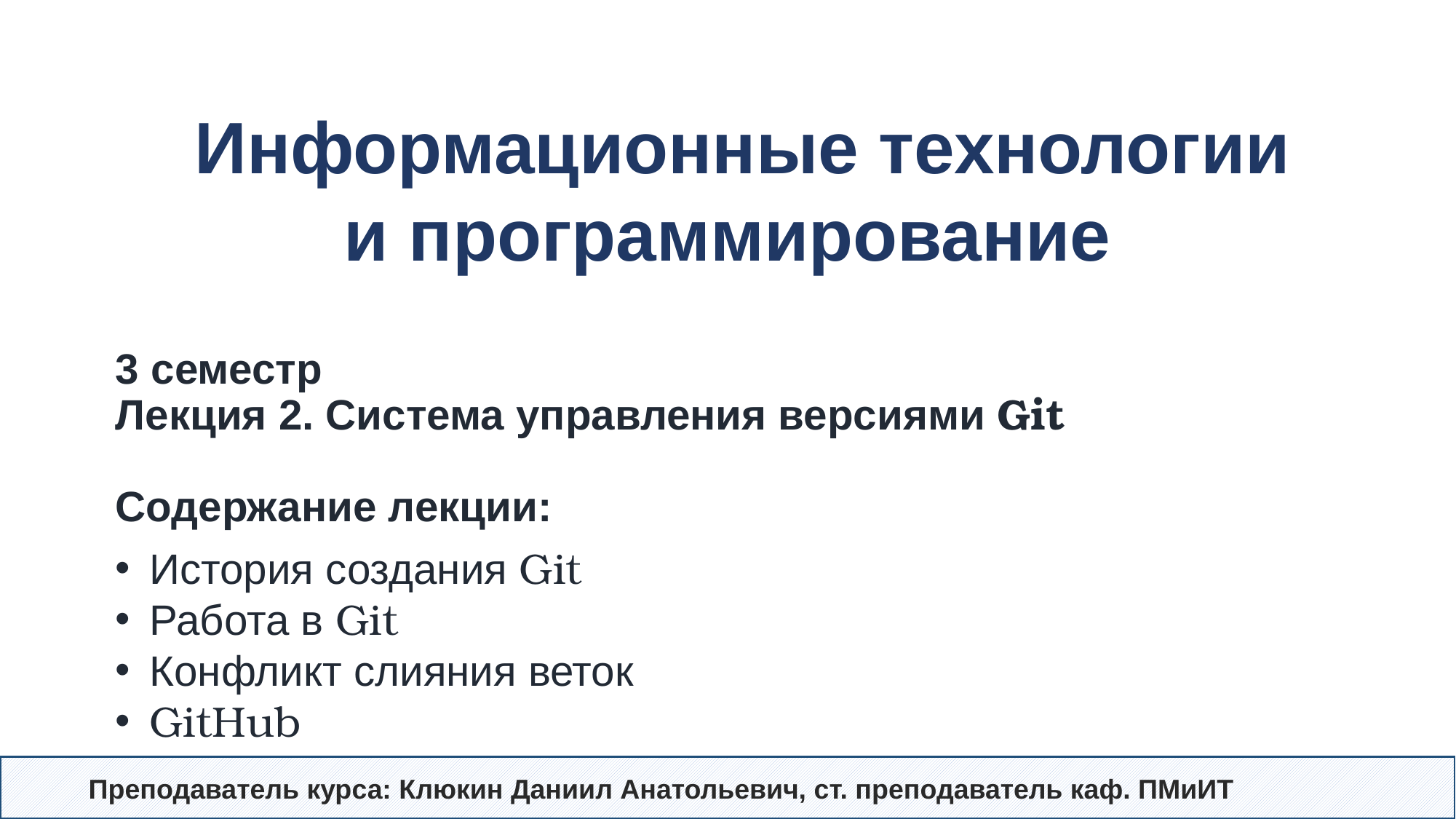

Информационные технологии
и программирование
# 3 семестр Лекция 2. Система управления версиями Git Содержание лекции:
История создания Git
Работа в Git
Конфликт слияния веток
GitHub
Преподаватель курса: Клюкин Даниил Анатольевич, ст. преподаватель каф. ПМиИТ